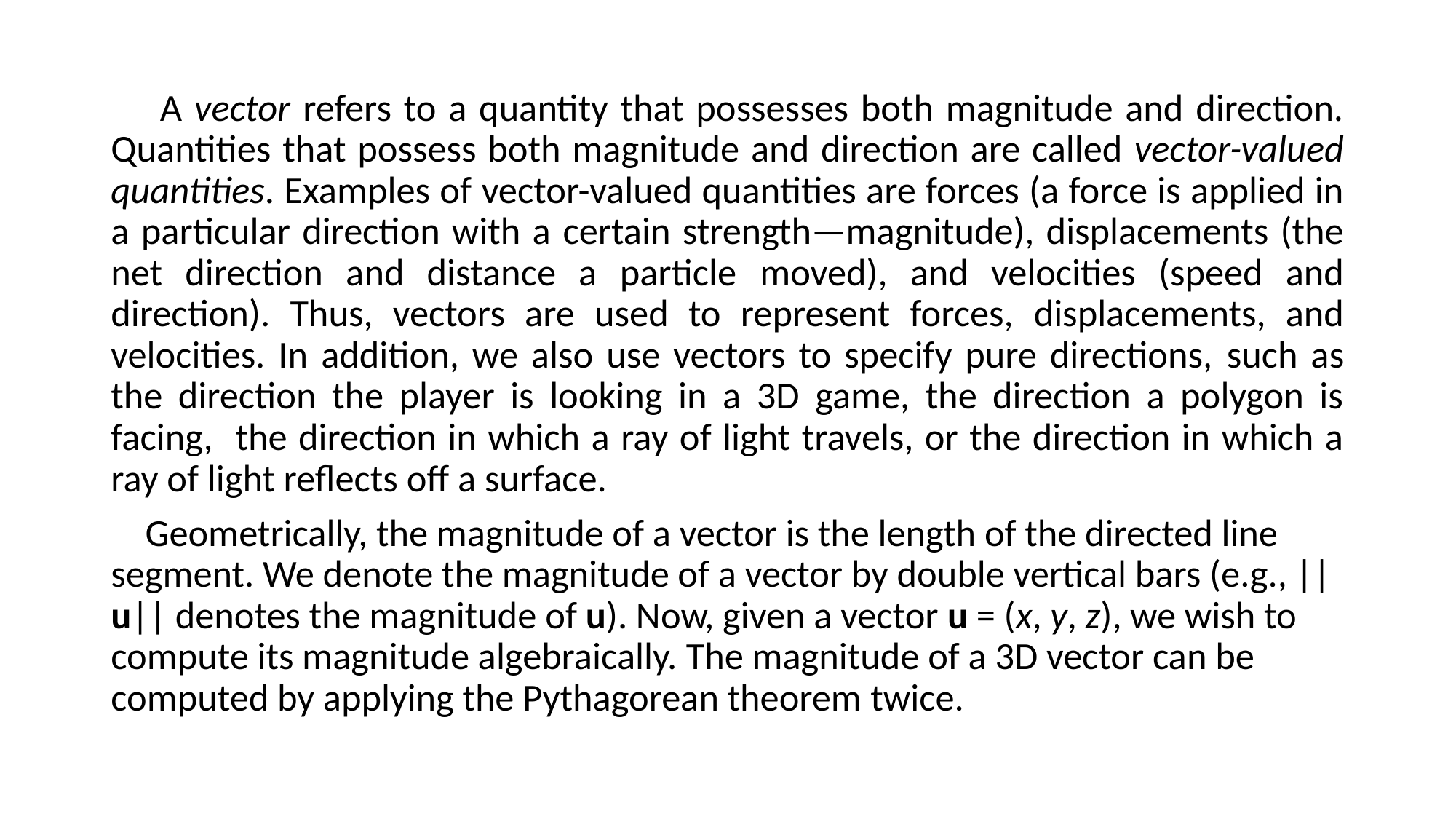

A vector refers to a quantity that possesses both magnitude and direction. Quantities that possess both magnitude and direction are called vector-valued quantities. Examples of vector-valued quantities are forces (a force is applied in a particular direction with a certain strength—magnitude), displacements (the net direction and distance a particle moved), and velocities (speed and direction). Thus, vectors are used to represent forces, displacements, and velocities. In addition, we also use vectors to specify pure directions, such as the direction the player is looking in a 3D game, the direction a polygon is facing,  the direction in which a ray of light travels, or the direction in which a ray of light reflects off a surface.
    Geometrically, the magnitude of a vector is the length of the directed line segment. We denote the magnitude of a vector by double vertical bars (e.g., ||u|| denotes the magnitude of u). Now, given a vector u = (x, y, z), we wish to compute its magnitude algebraically. The magnitude of a 3D vector can be computed by applying the Pythagorean theorem twice.